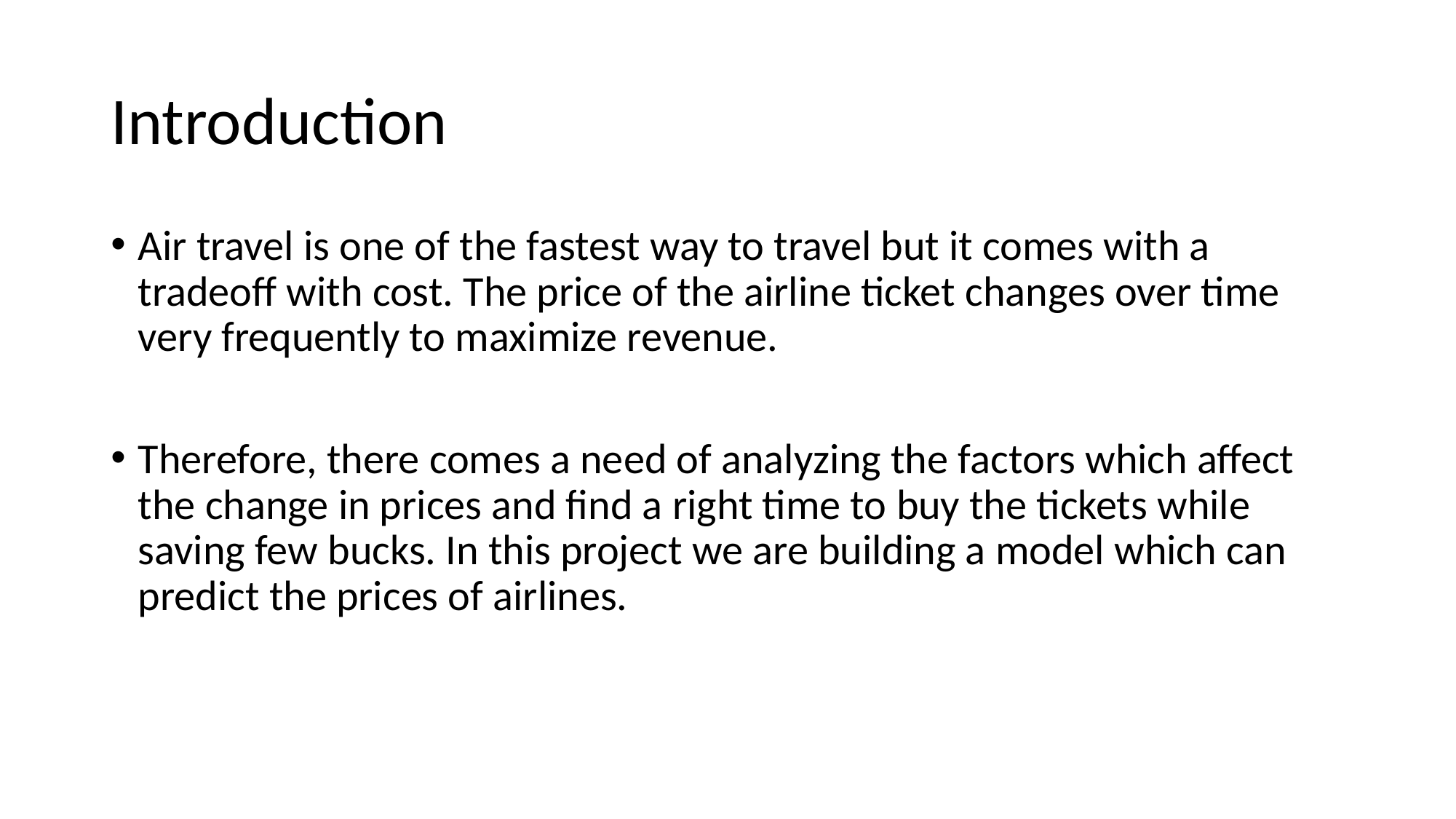

# Introduction
Air travel is one of the fastest way to travel but it comes with a tradeoff with cost. The price of the airline ticket changes over time very frequently to maximize revenue.

Therefore, there comes a need of analyzing the factors which affect the change in prices and find a right time to buy the tickets while saving few bucks. In this project we are building a model which can predict the prices of airlines.